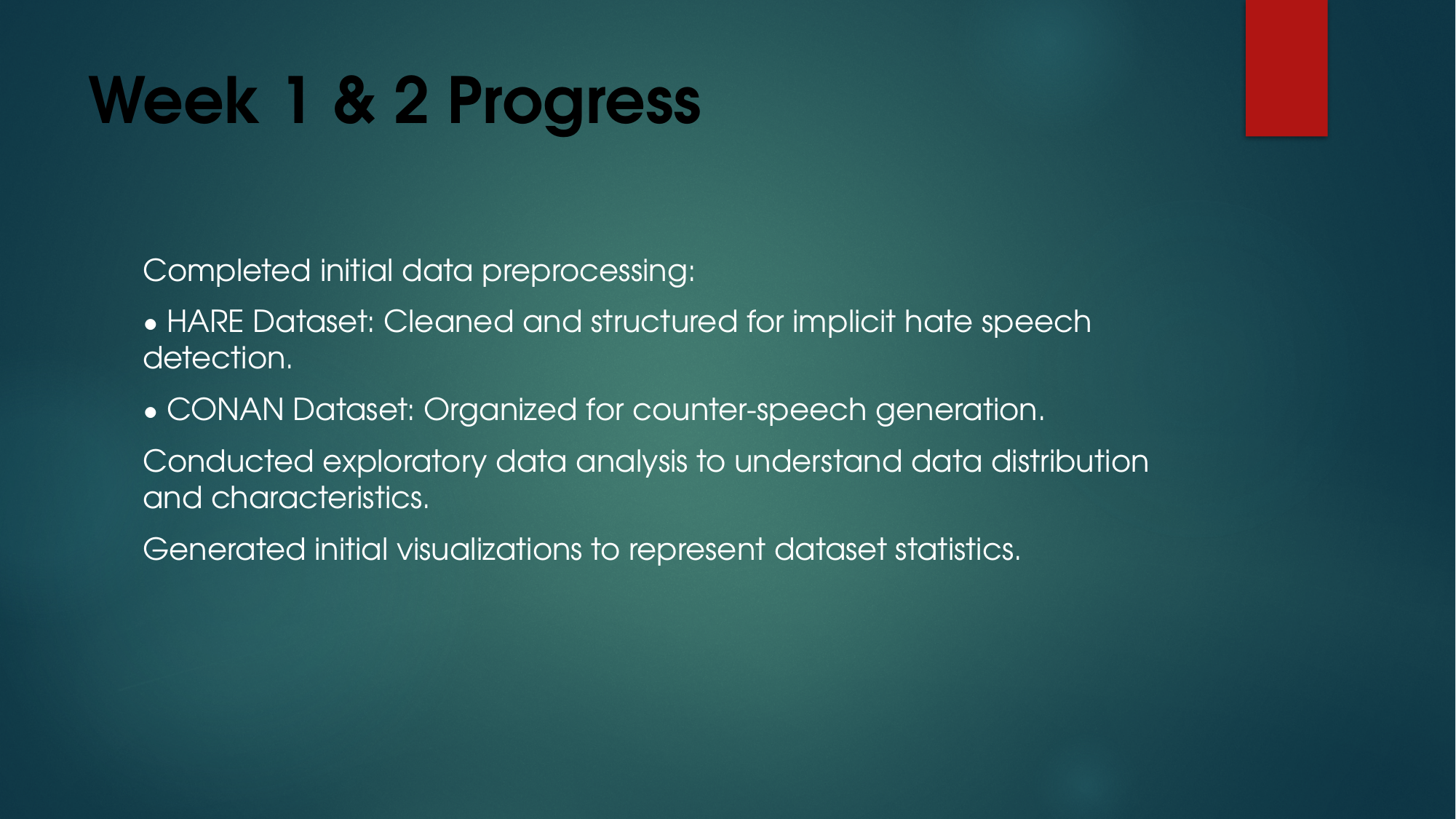

# Week 1 & 2 Progress
Completed initial data preprocessing:
• HARE Dataset: Cleaned and structured for implicit hate speech detection.
• CONAN Dataset: Organized for counter-speech generation.
Conducted exploratory data analysis to understand data distribution and characteristics.
Generated initial visualizations to represent dataset statistics.